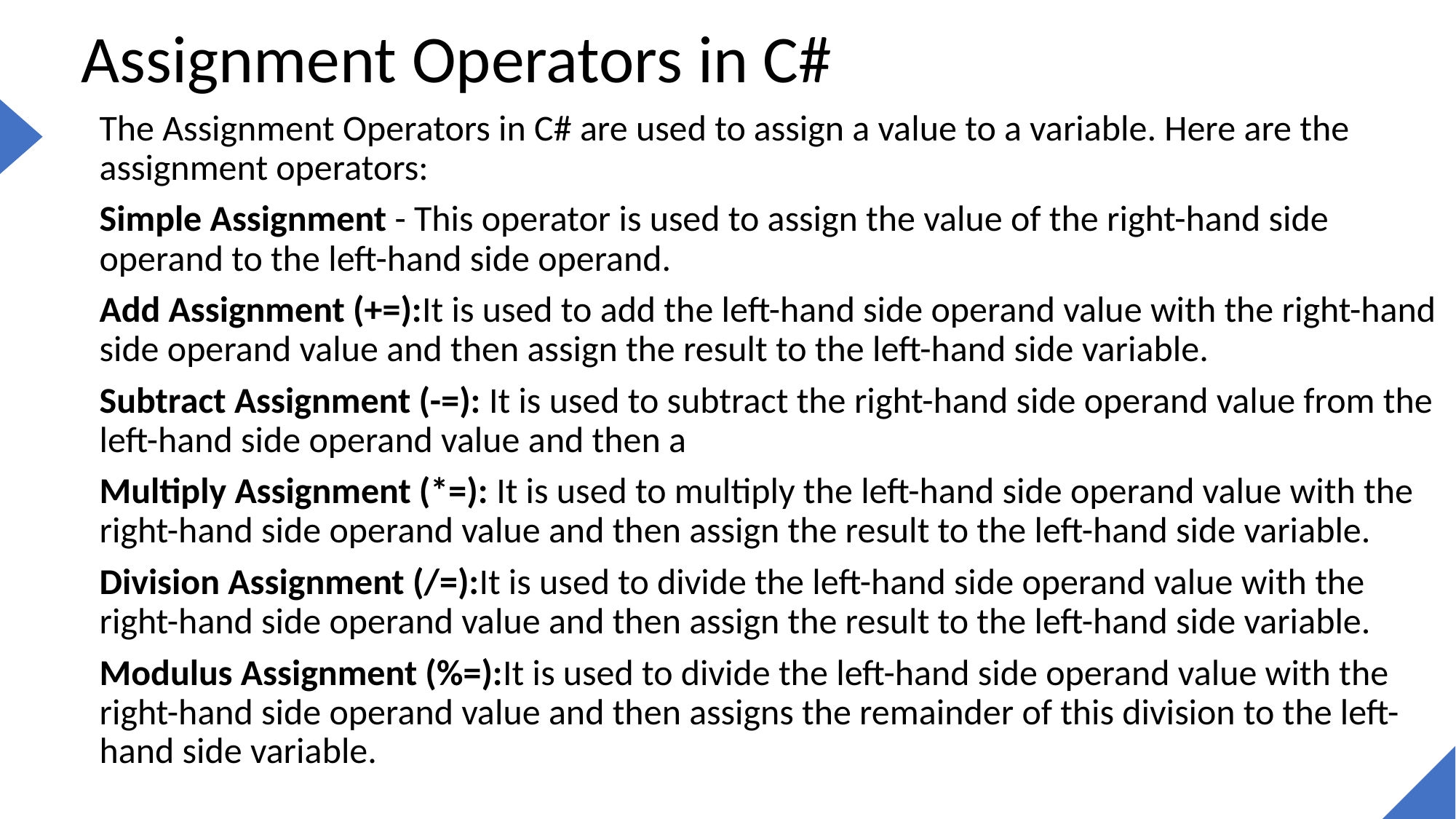

# Assignment Operators in C#
The Assignment Operators in C# are used to assign a value to a variable. Here are the assignment operators:
Simple Assignment - This operator is used to assign the value of the right-hand side operand to the left-hand side operand.
Add Assignment (+=):It is used to add the left-hand side operand value with the right-hand side operand value and then assign the result to the left-hand side variable.
Subtract Assignment (-=): It is used to subtract the right-hand side operand value from the left-hand side operand value and then a
Multiply Assignment (*=): It is used to multiply the left-hand side operand value with the right-hand side operand value and then assign the result to the left-hand side variable.
Division Assignment (/=):It is used to divide the left-hand side operand value with the right-hand side operand value and then assign the result to the left-hand side variable.
Modulus Assignment (%=):It is used to divide the left-hand side operand value with the right-hand side operand value and then assigns the remainder of this division to the left-hand side variable.